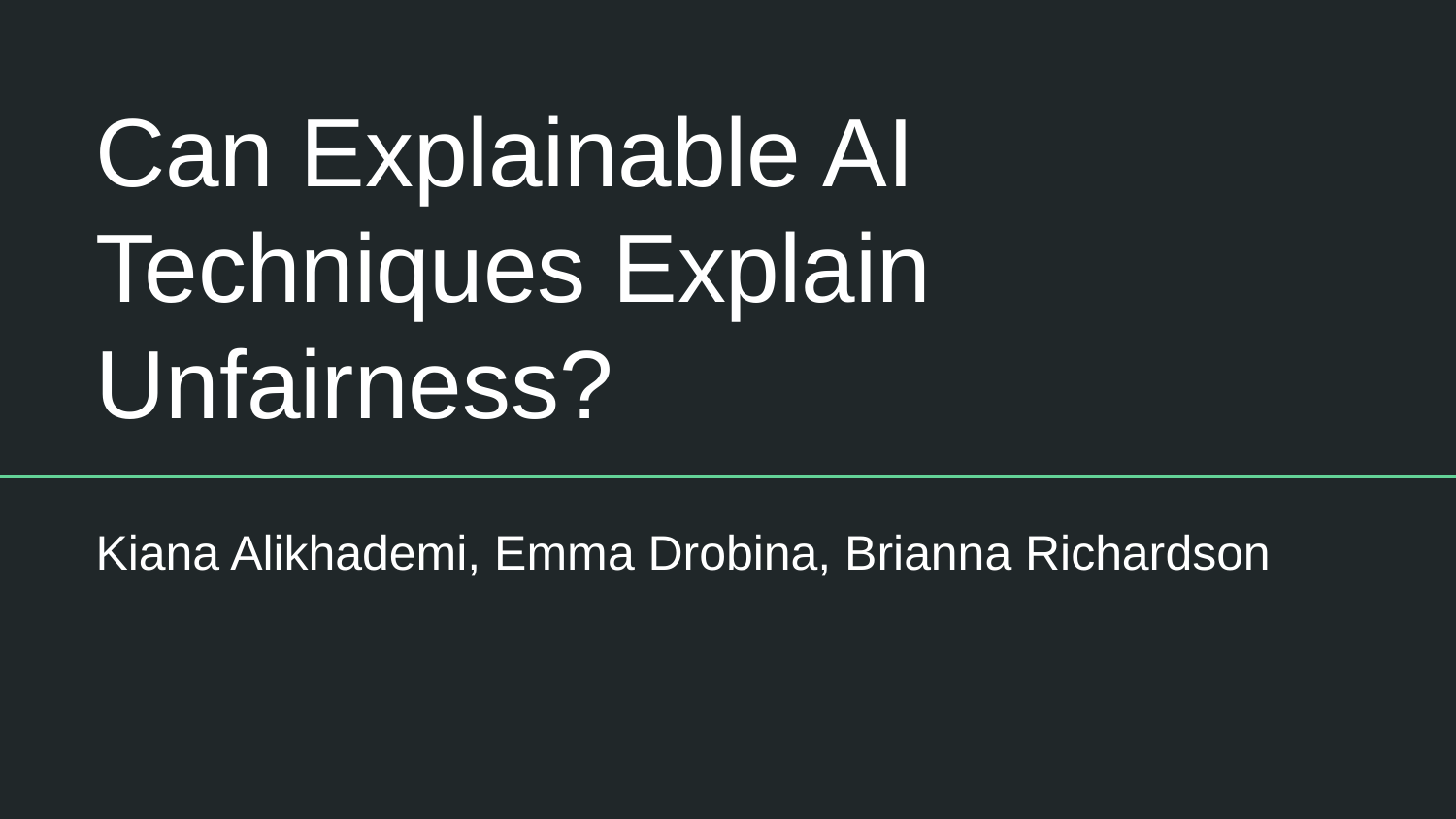

# Can Explainable AI Techniques Explain Unfairness?
Kiana Alikhademi, Emma Drobina, Brianna Richardson